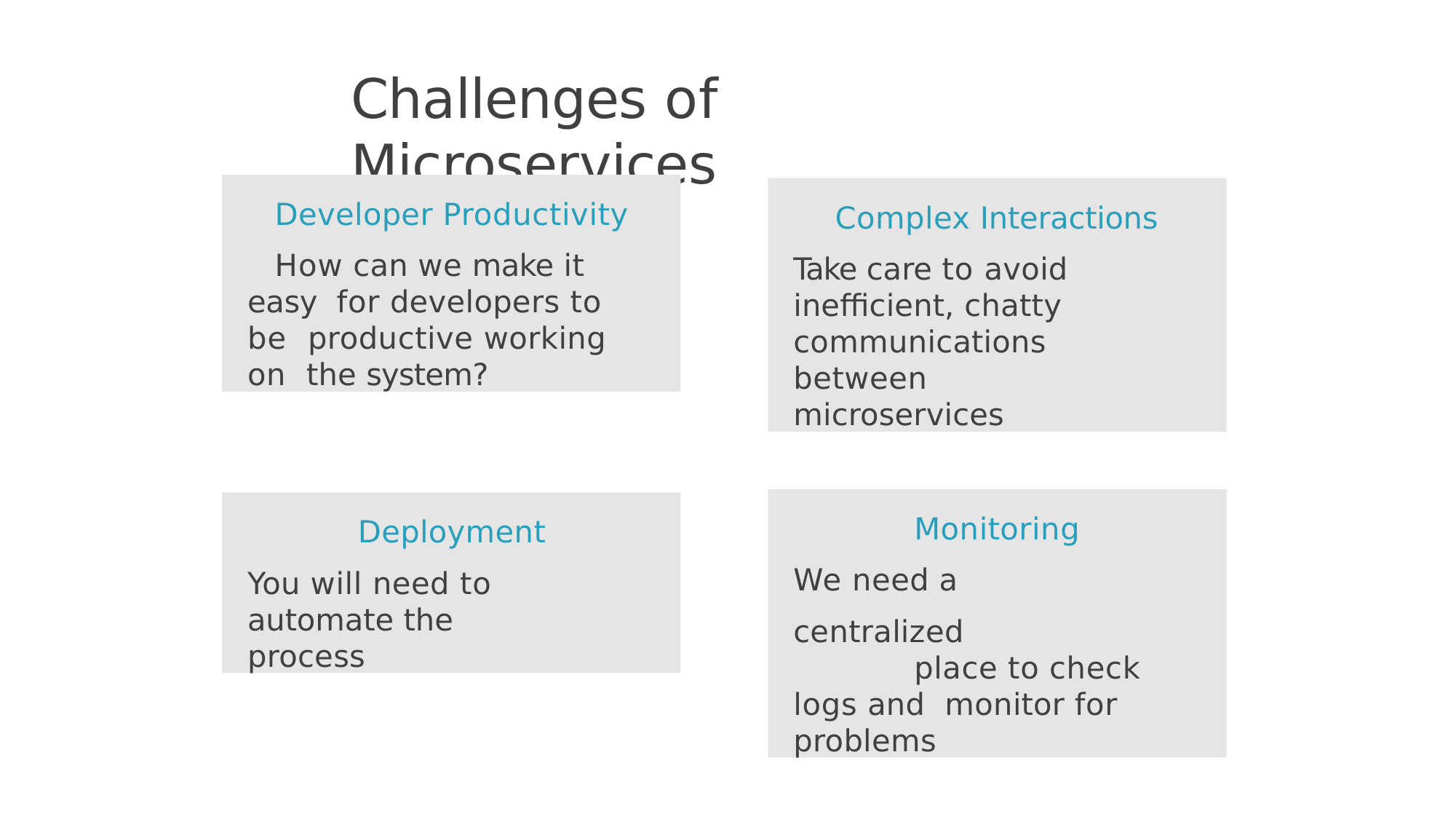

# Challenges of Microservices
Developer Productivity
How can we make it easy  for developers to be  productive working on  the system?
Complex Interactions
Take care to avoid  inefficient, chatty  communications  between microservices
Monitoring  We need a centralized
place to check logs and  monitor for problems
Deployment
You will need to  automate the process
18